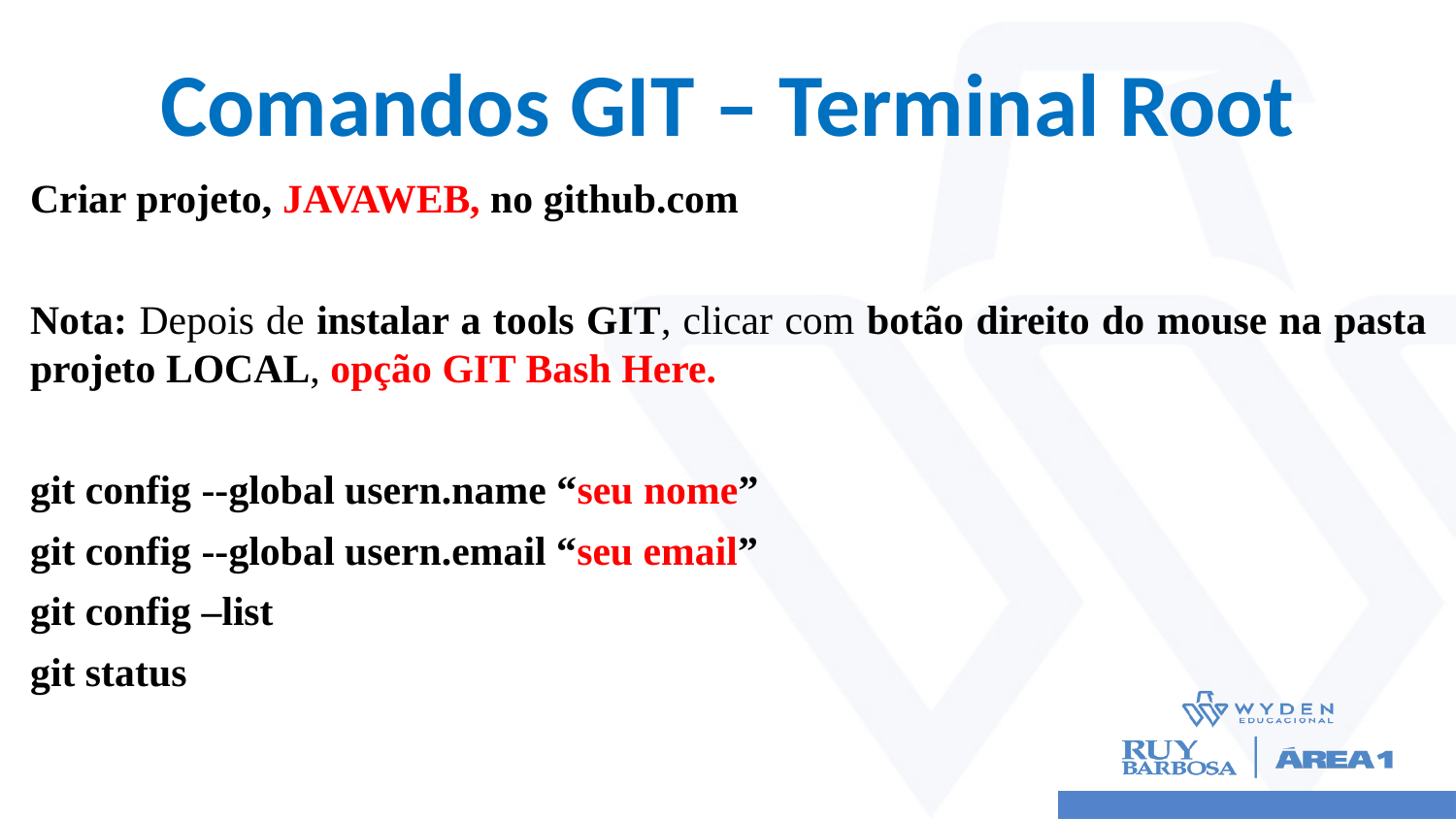

# Comandos GIT – Terminal Root
Criar projeto, JAVAWEB, no github.com

Nota: Depois de instalar a tools GIT, clicar com botão direito do mouse na pasta projeto LOCAL, opção GIT Bash Here.

git config --global usern.name “seu nome”
git config --global usern.email “seu email”
git config –list
git status